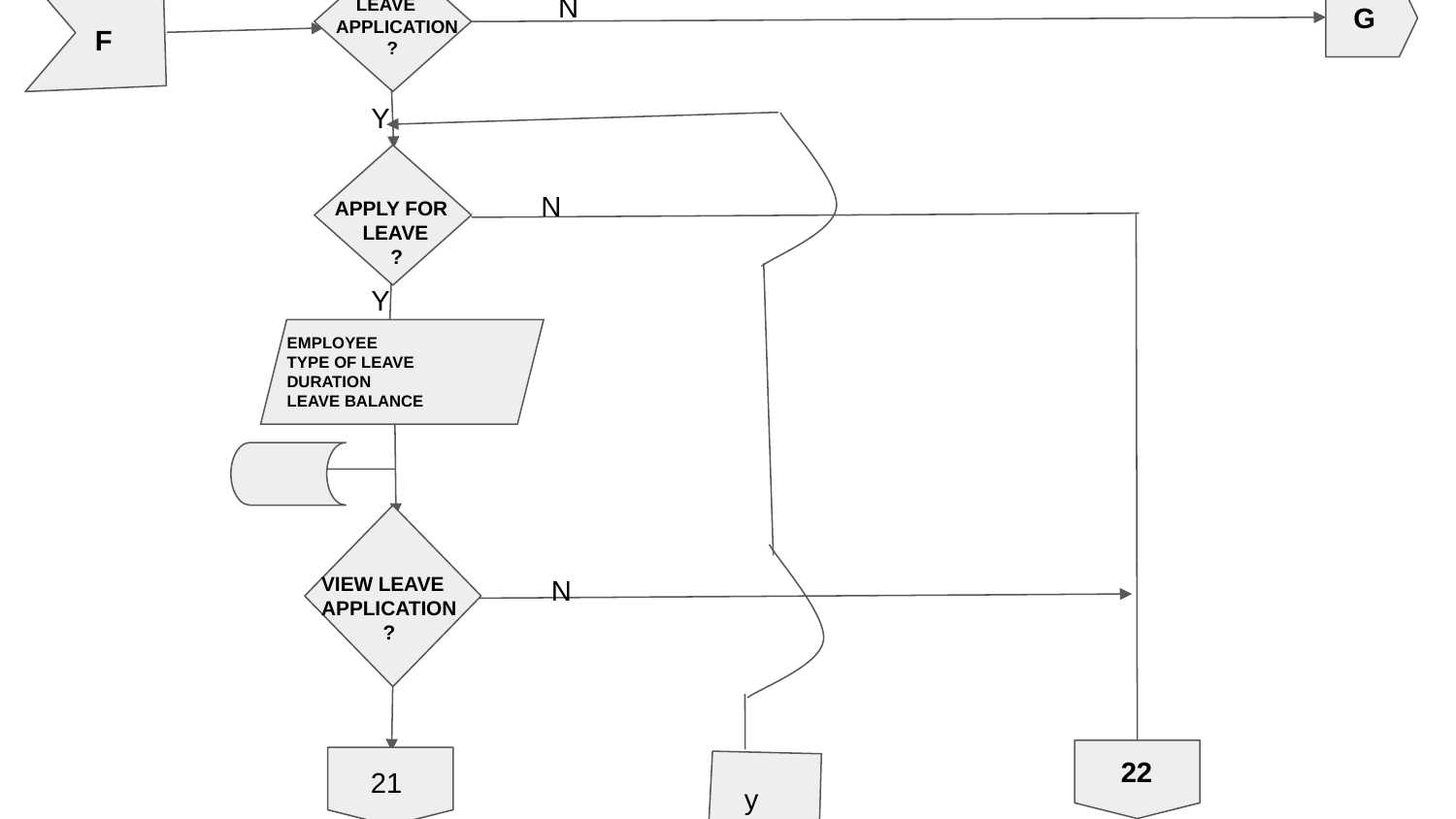

LEAVE
APPLICATION
          ?

N

G
F

Y

  APPLY FOR
       LEAVE
            ?

N

Y

EMPLOYEE
TYPE OF LEAVE
DURATION
LEAVE BALANCE

VIEW LEAVE APPLICATION
           ?
N

    22

21

y